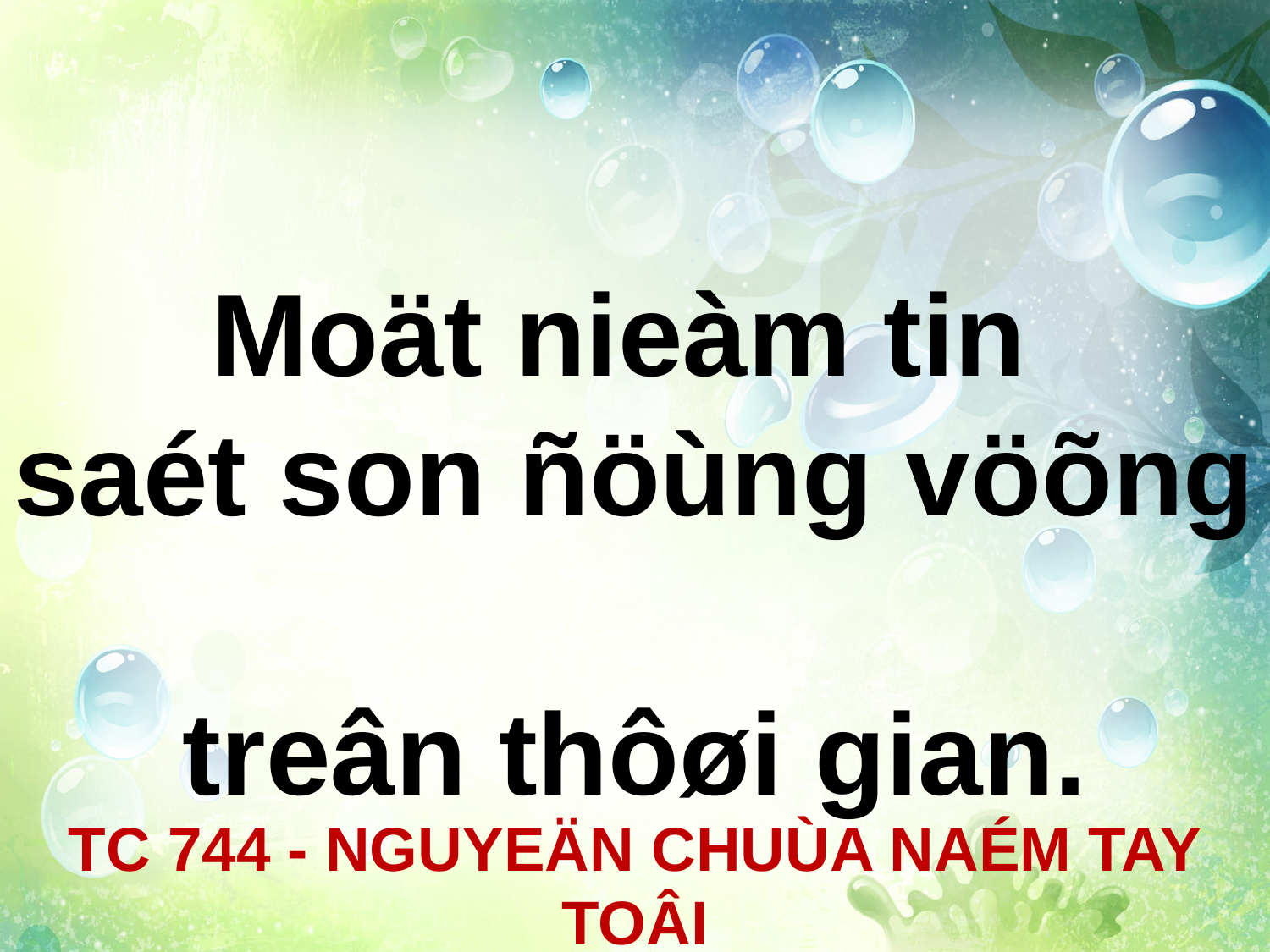

Moät nieàm tin
saét son ñöùng vöõng
treân thôøi gian.
TC 744 - NGUYEÄN CHUÙA NAÉM TAY TOÂI